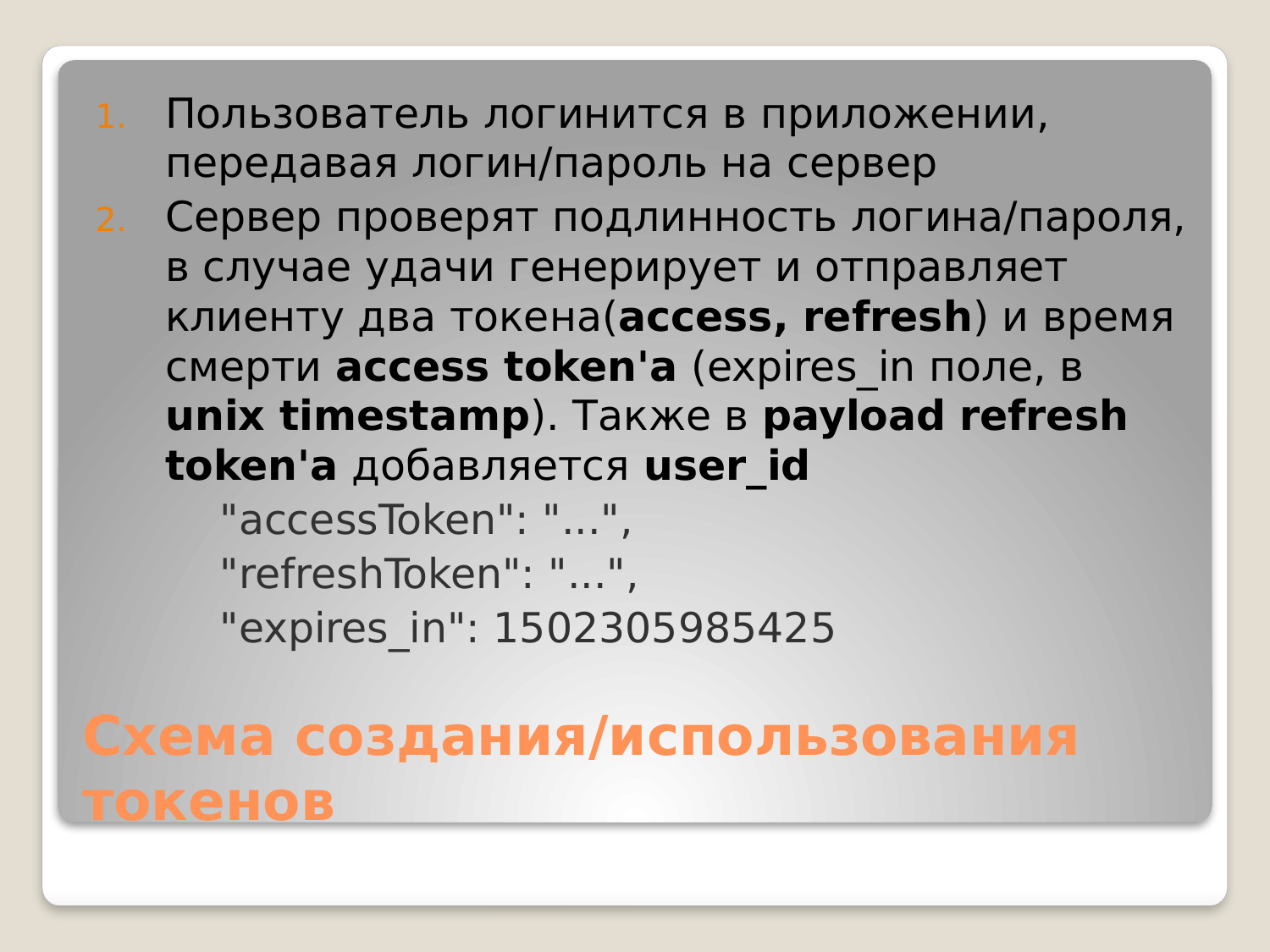

Пользователь логинится в приложении, передавая логин/пароль на сервер
Сервер проверят подлинность логина/пароля, в случае удачи генерирует и отправляет клиенту два токена(access, refresh) и время смерти access token'а (expires_in поле, в unix timestamp). Также в payload refresh token'a добавляется user_id
	"accessToken": "...",
	"refreshToken": "...",
	"expires_in": 1502305985425
# Схема создания/использования токенов